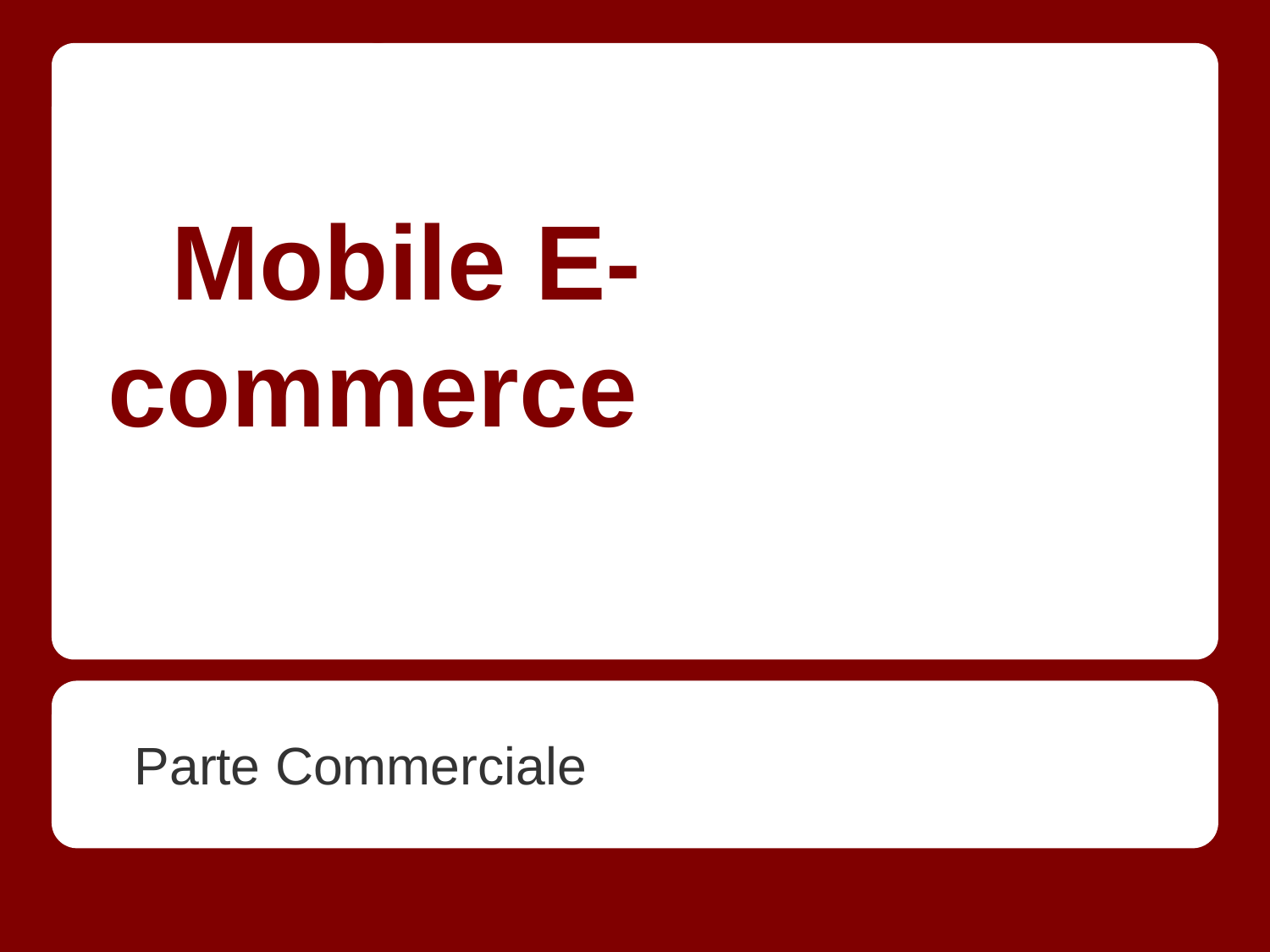

# Progetto Android

Mobile E-commerce

Parte Commerciale